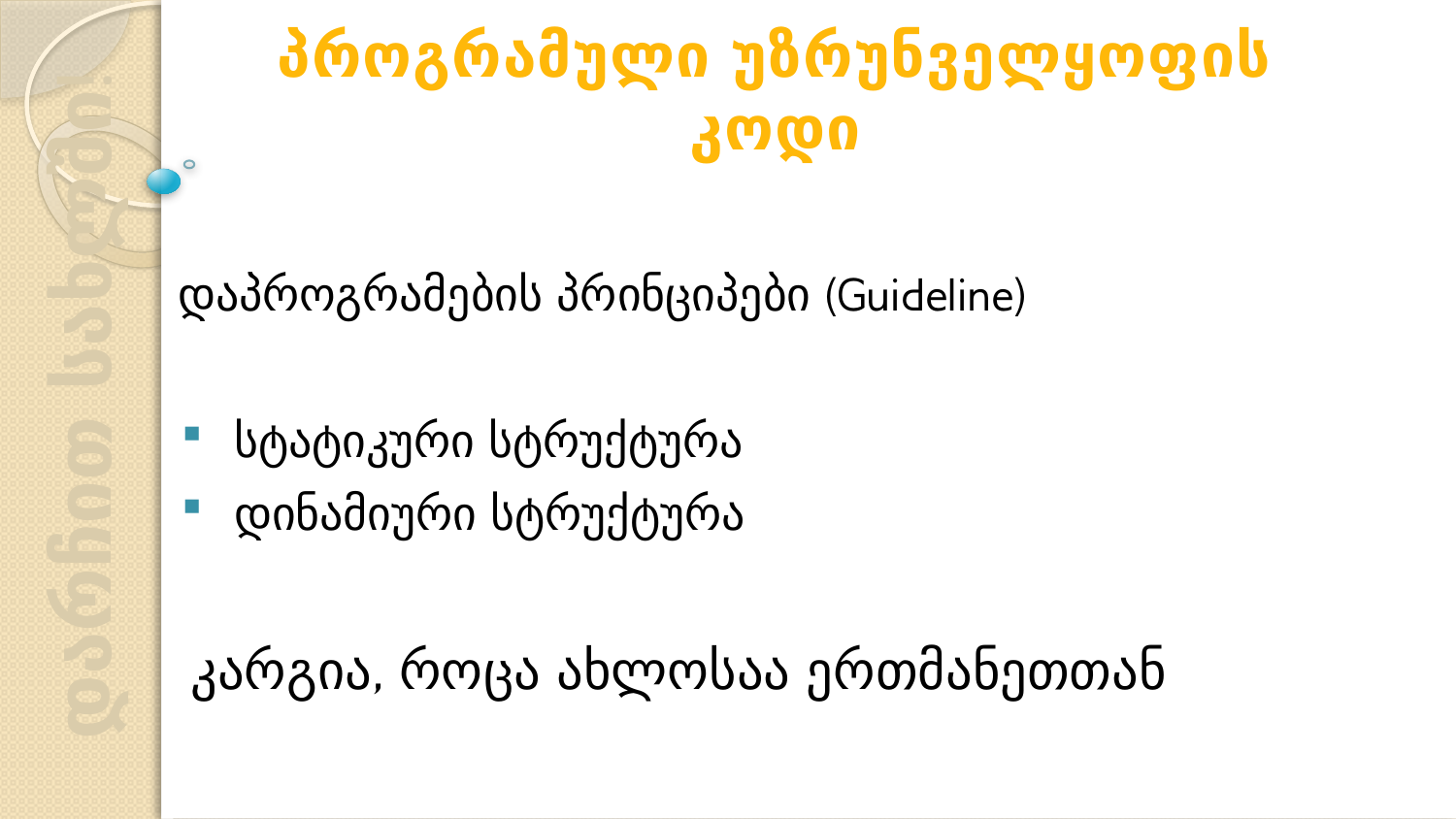

პროგრამული უზრუნველყოფის კოდი
დაპროგრამების პრინციპები (Guideline)

სტატიკური სტრუქტურა
დინამიური სტრუქტურა

კარგია, როცა ახლოსაა ერთმანეთთან

დარჩით სახლში!